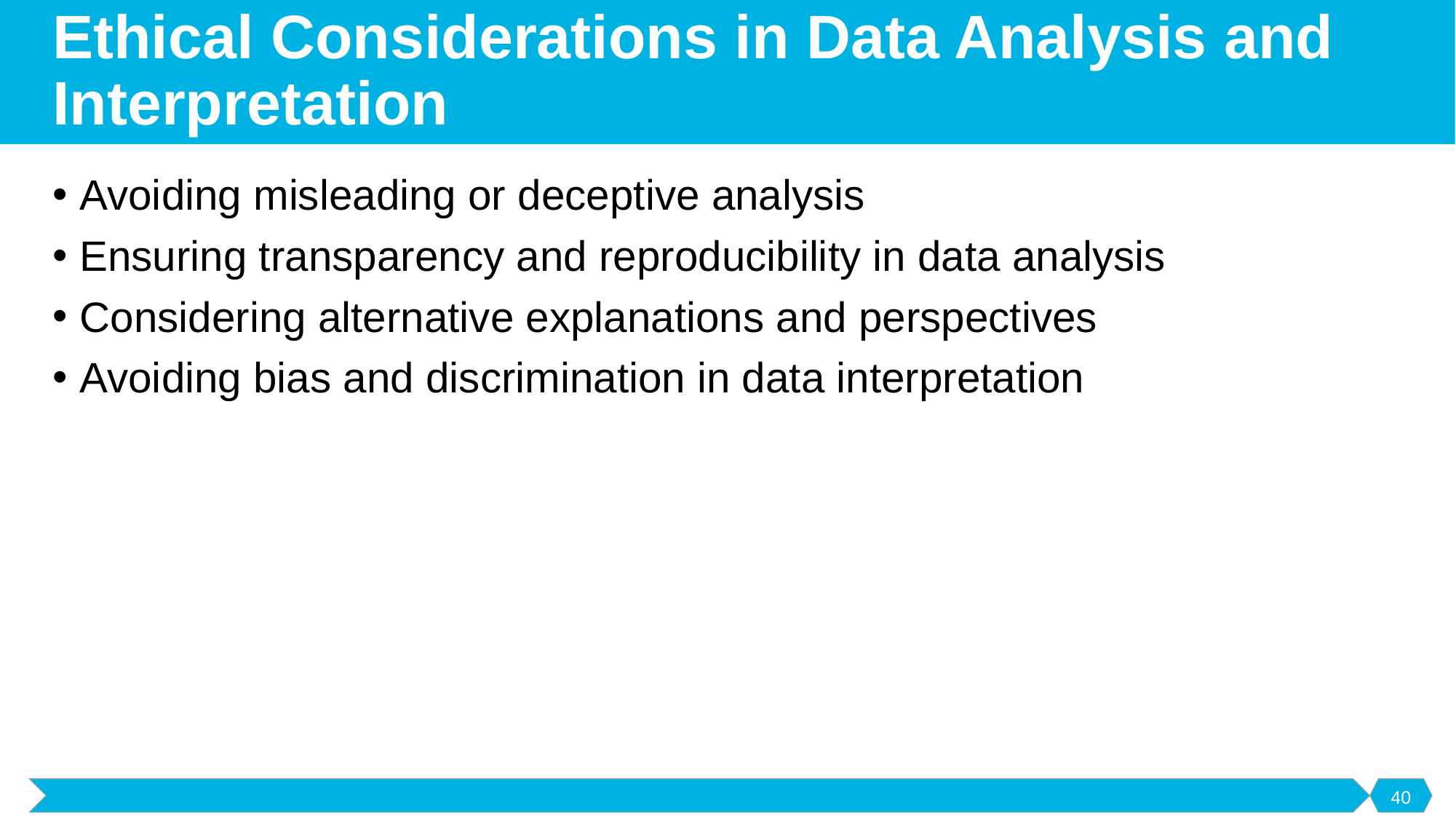

# Ethical Considerations in Data Analysis and Interpretation
Avoiding misleading or deceptive analysis
Ensuring transparency and reproducibility in data analysis
Considering alternative explanations and perspectives
Avoiding bias and discrimination in data interpretation

40